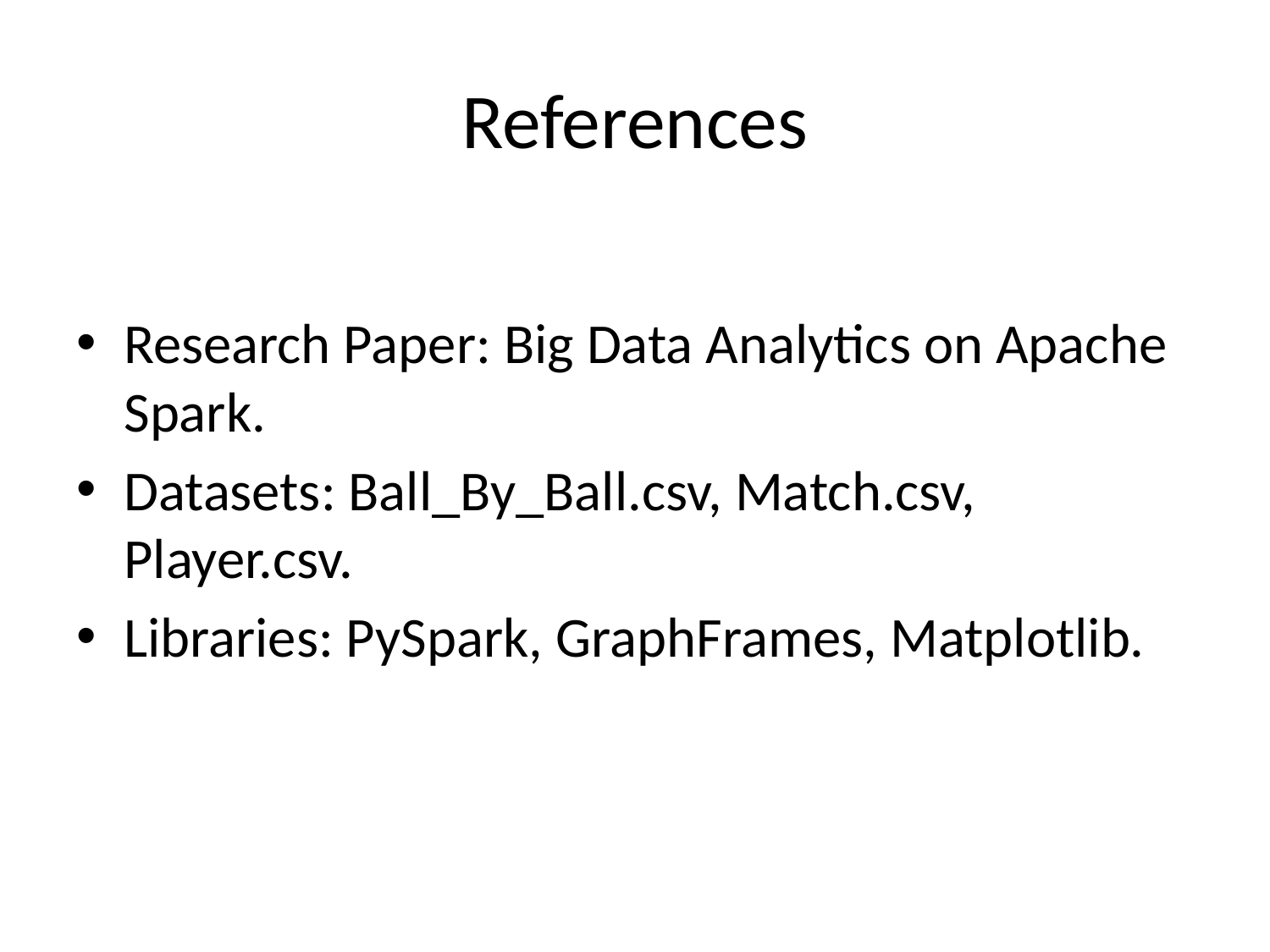

# References

Research Paper: Big Data Analytics on Apache Spark.
Datasets: Ball_By_Ball.csv, Match.csv, Player.csv.
Libraries: PySpark, GraphFrames, Matplotlib.